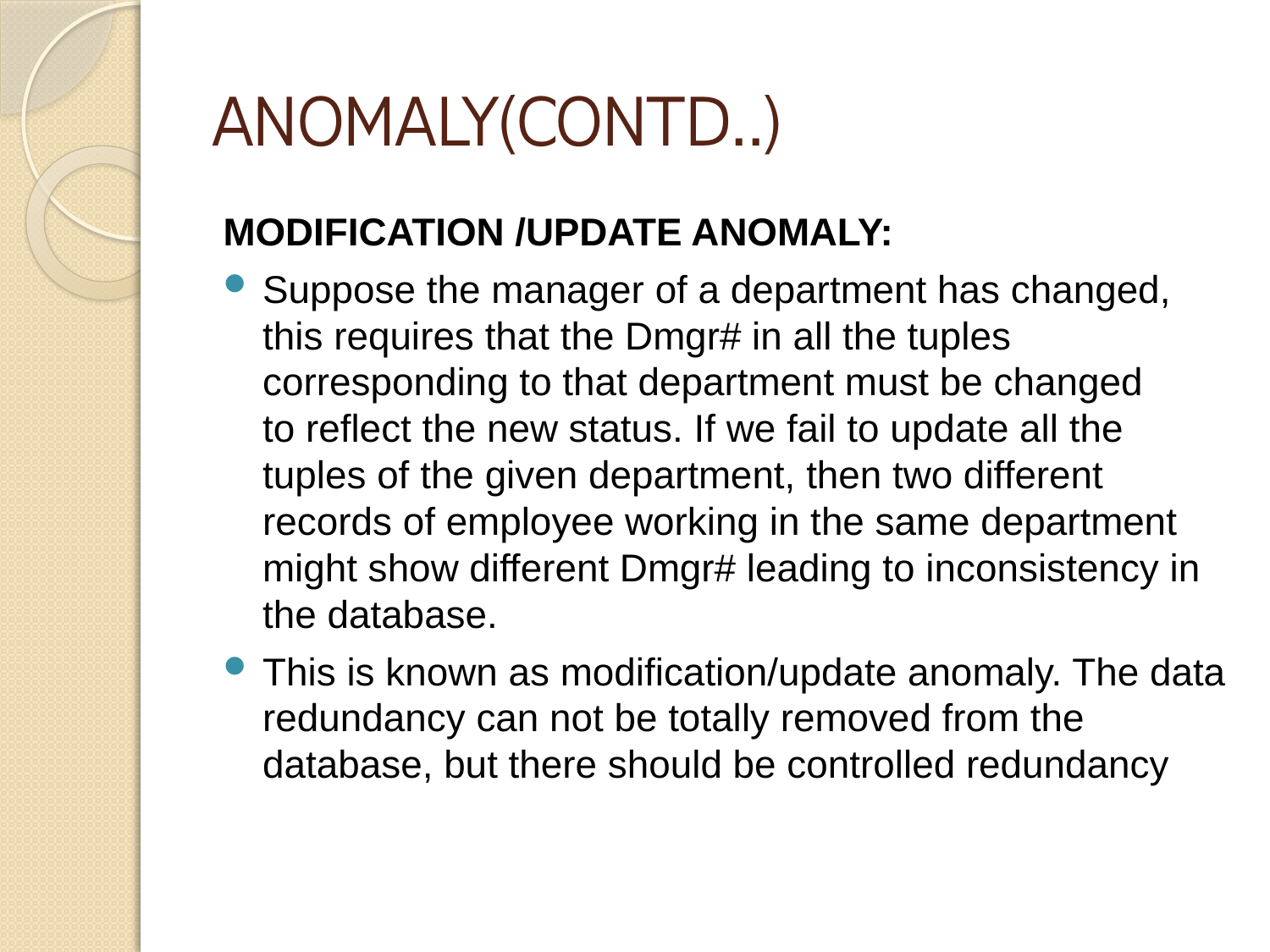

# ANOMALY(CONTD..)
MODIFICATION /UPDATE ANOMALY:
Suppose the manager of a department has changed, this requires that the Dmgr# in all the tuples corresponding to that department must be changed to reflect the new status. If we fail to update all the tuples of the given department, then two different records of employee working in the same department might show different Dmgr# leading to inconsistency in the database.
This is known as modification/update anomaly. The data redundancy can not be totally removed from the database, but there should be controlled redundancy